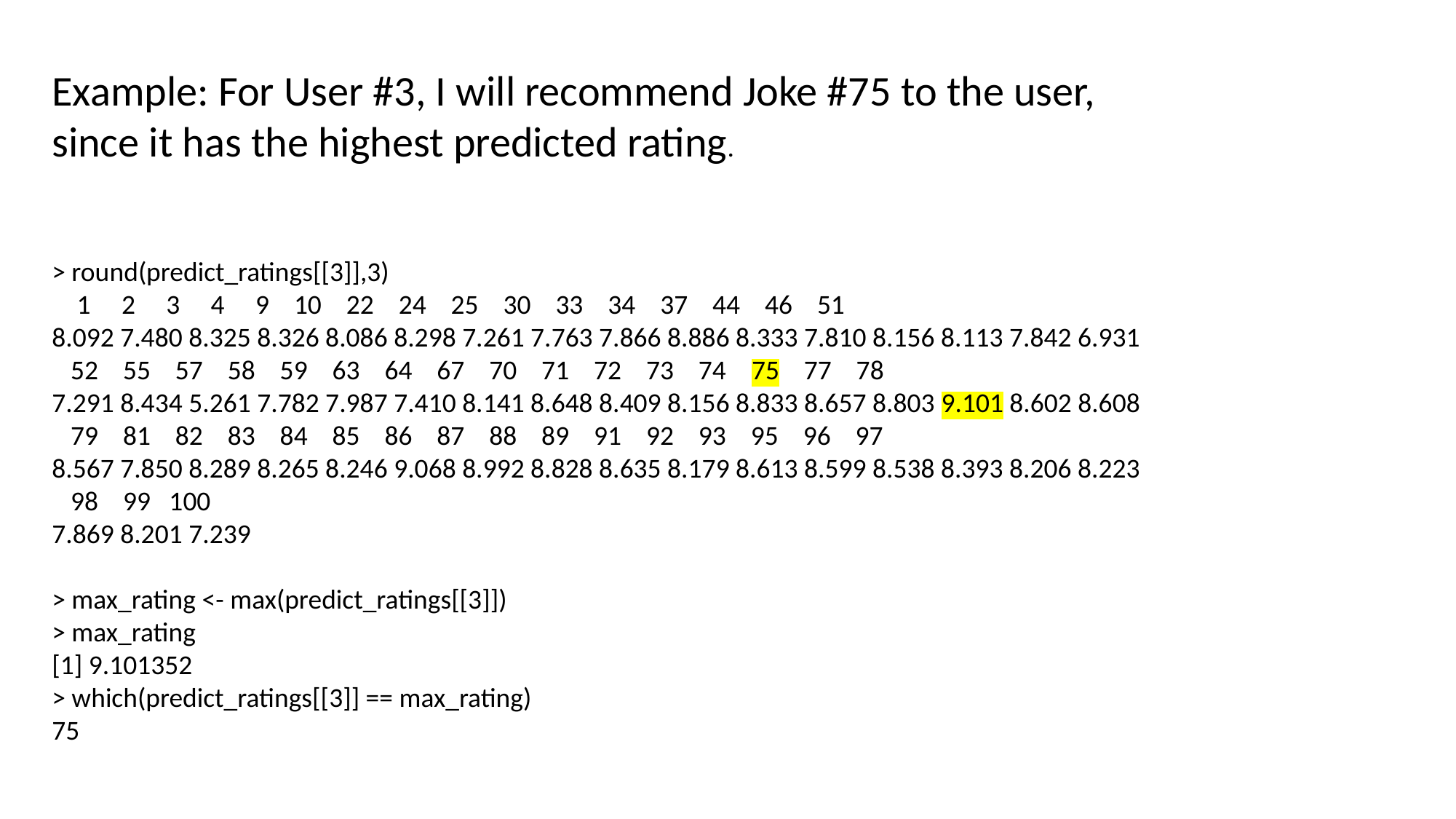

Example: For User #3, I will recommend Joke #75 to the user, since it has the highest predicted rating.
> round(predict_ratings[[3]],3)
    1     2     3     4     9    10    22    24    25    30    33    34    37    44    46    51
8.092 7.480 8.325 8.326 8.086 8.298 7.261 7.763 7.866 8.886 8.333 7.810 8.156 8.113 7.842 6.931
   52    55    57    58    59    63    64    67    70    71    72    73    74    75    77    78
7.291 8.434 5.261 7.782 7.987 7.410 8.141 8.648 8.409 8.156 8.833 8.657 8.803 9.101 8.602 8.608
   79    81    82    83    84    85    86    87    88    89    91    92    93    95    96    97
8.567 7.850 8.289 8.265 8.246 9.068 8.992 8.828 8.635 8.179 8.613 8.599 8.538 8.393 8.206 8.223
   98    99   100
7.869 8.201 7.239

> max_rating <- max(predict_ratings[[3]])
> max_rating
[1] 9.101352
> which(predict_ratings[[3]] == max_rating)
75